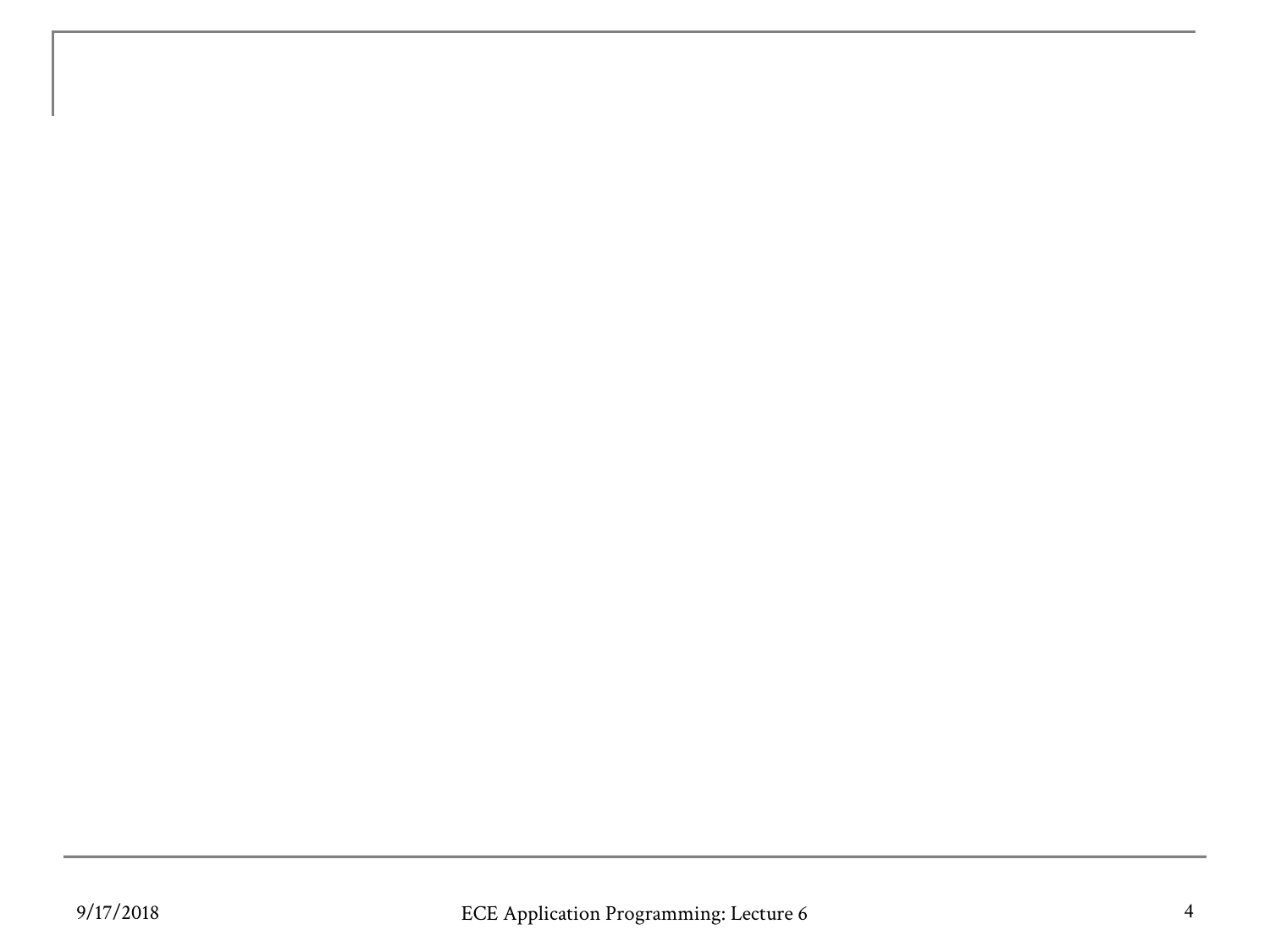

#

9/17/2018
4
ECE Application Programming: Lecture 6